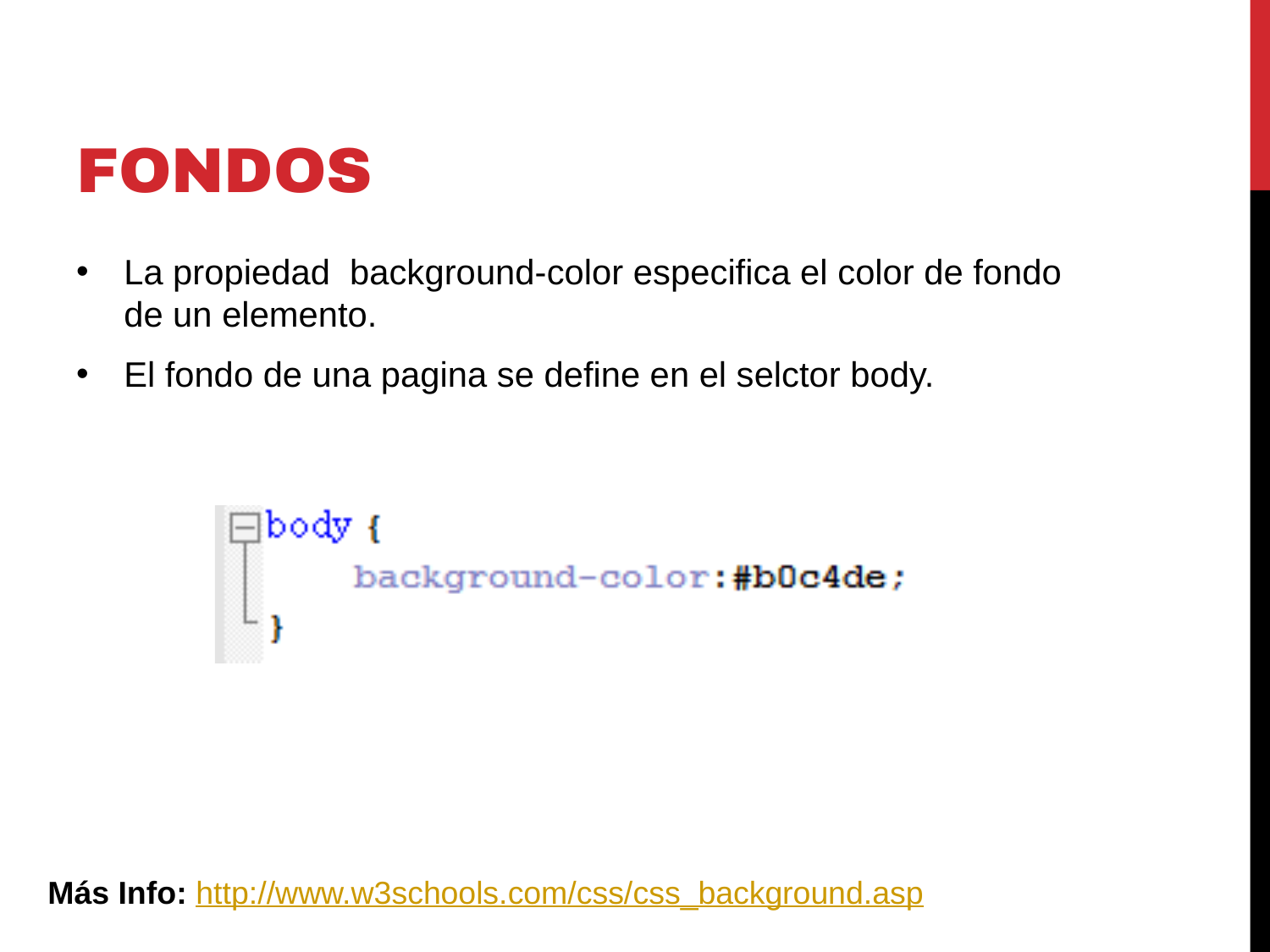

# Fondos
La propiedad  background-color especifica el color de fondo de un elemento.
El fondo de una pagina se define en el selctor body.

Más Info: http://www.w3schools.com/css/css_background.asp